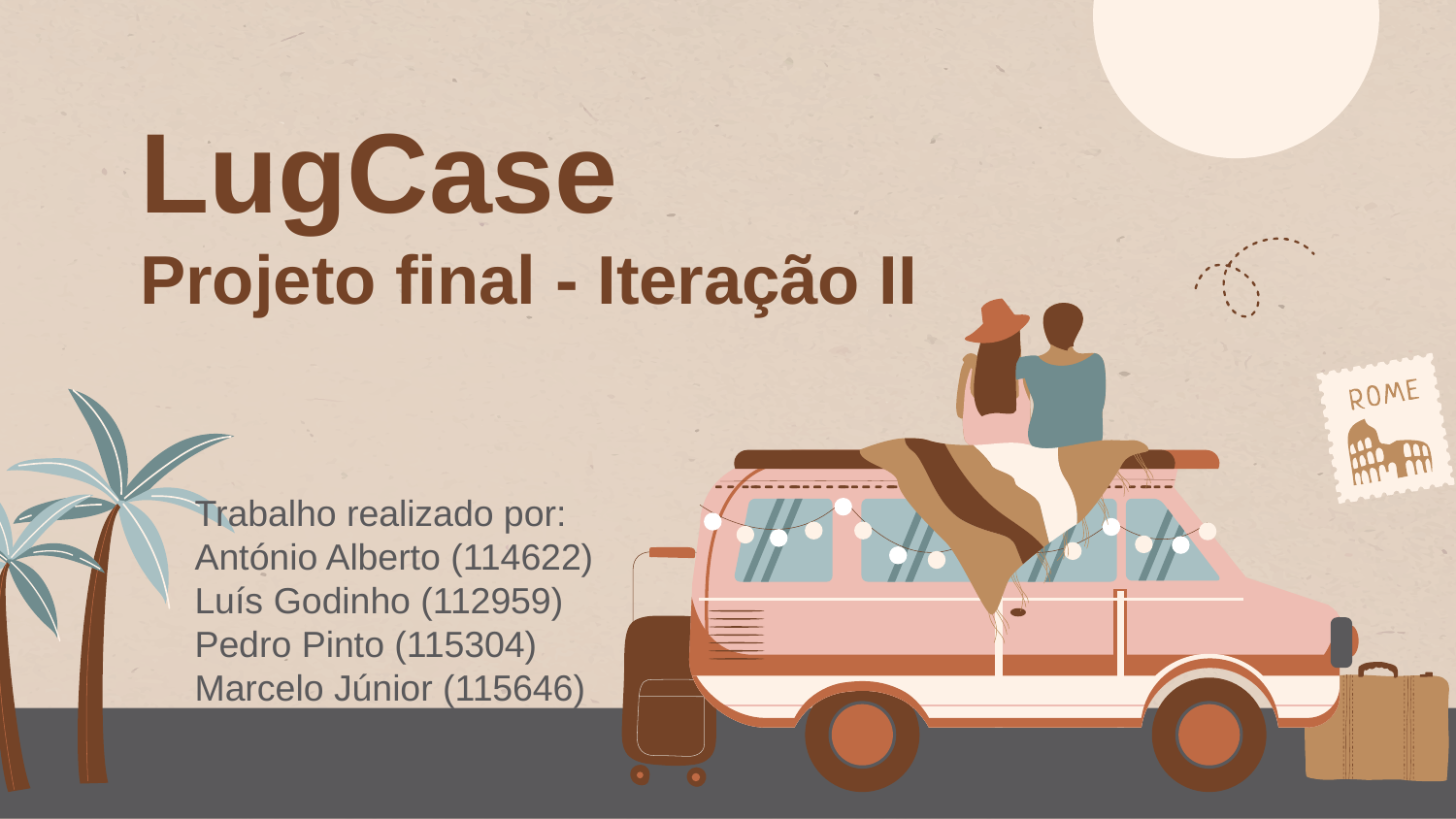

LugCase
Projeto final - Iteração II

Trabalho realizado por:
António Alberto (114622)
Luís Godinho (112959)
Pedro Pinto (115304)
Marcelo Júnior (115646)